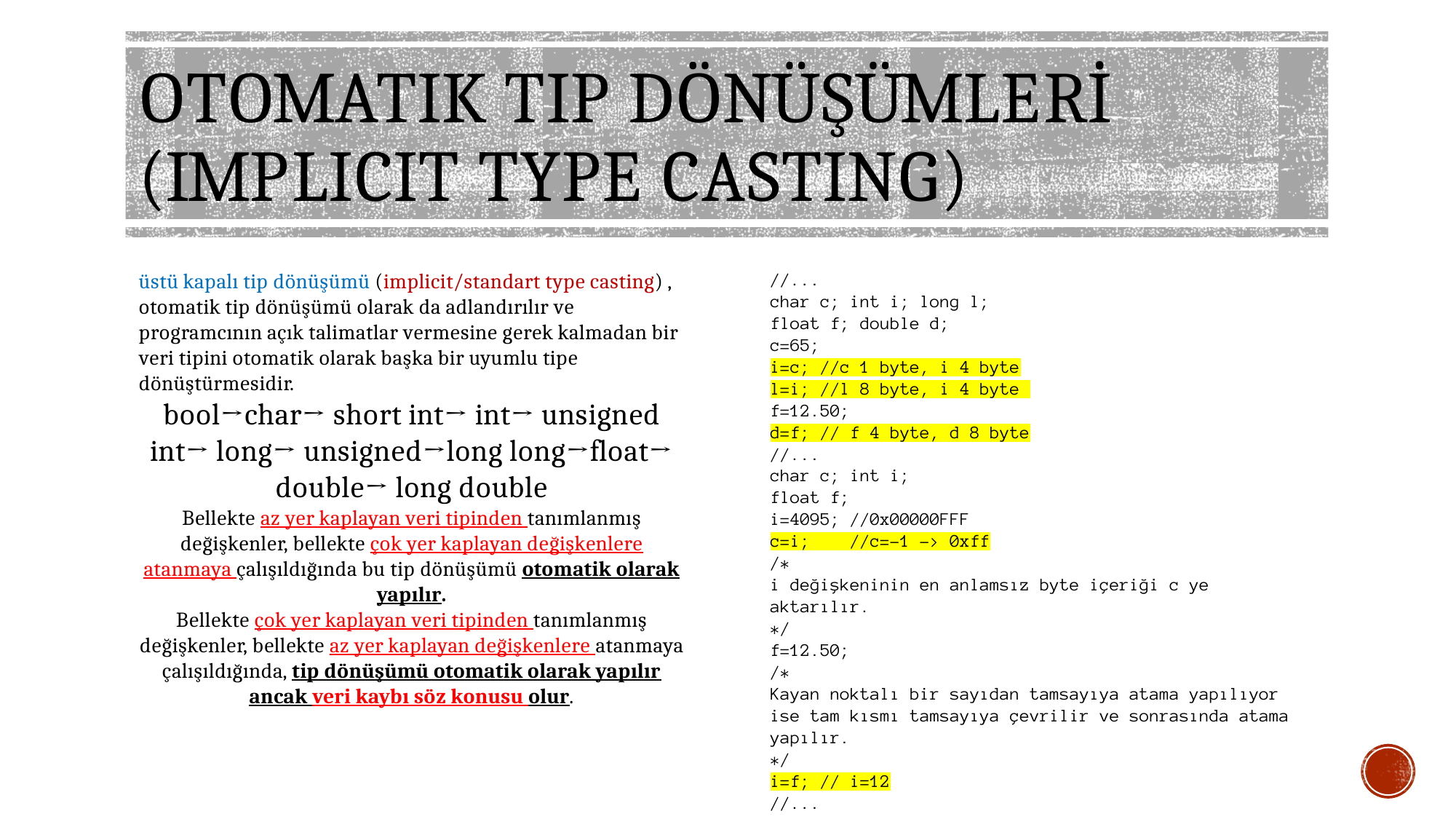

# OTOMATIK TIP DÖNÜŞÜMLERİ (IMPLICIT TYPE CASTING)
üstü kapalı tip dönüşümü (implicit/standart type casting) , otomatik tip dönüşümü olarak da adlandırılır ve programcının açık talimatlar vermesine gerek kalmadan bir veri tipini otomatik olarak başka bir uyumlu tipe dönüştürmesidir.
bool→char→ short int→ int→ unsigned int→ long→ unsigned→long long→float→ double→ long double
Bellekte az yer kaplayan veri tipinden tanımlanmış değişkenler, bellekte çok yer kaplayan değişkenlere atanmaya çalışıldığında bu tip dönüşümü otomatik olarak yapılır.
Bellekte çok yer kaplayan veri tipinden tanımlanmış değişkenler, bellekte az yer kaplayan değişkenlere atanmaya çalışıldığında, tip dönüşümü otomatik olarak yapılır ancak veri kaybı söz konusu olur.
//...
char c; int i; long l;
float f; double d;
c=65;
i=c; //c 1 byte, i 4 byte
l=i; //l 8 byte, i 4 byte
f=12.50;
d=f; // f 4 byte, d 8 byte
//...
char c; int i;
float f;
i=4095; //0x00000FFF
c=i;    //c=-1 -> 0xff
/*
i değişkeninin en anlamsız byte içeriği c ye aktarılır.
*/
f=12.50;
/*
Kayan noktalı bir sayıdan tamsayıya atama yapılıyor ise tam kısmı tamsayıya çevrilir ve sonrasında atama yapılır.
*/
i=f; // i=12
//...